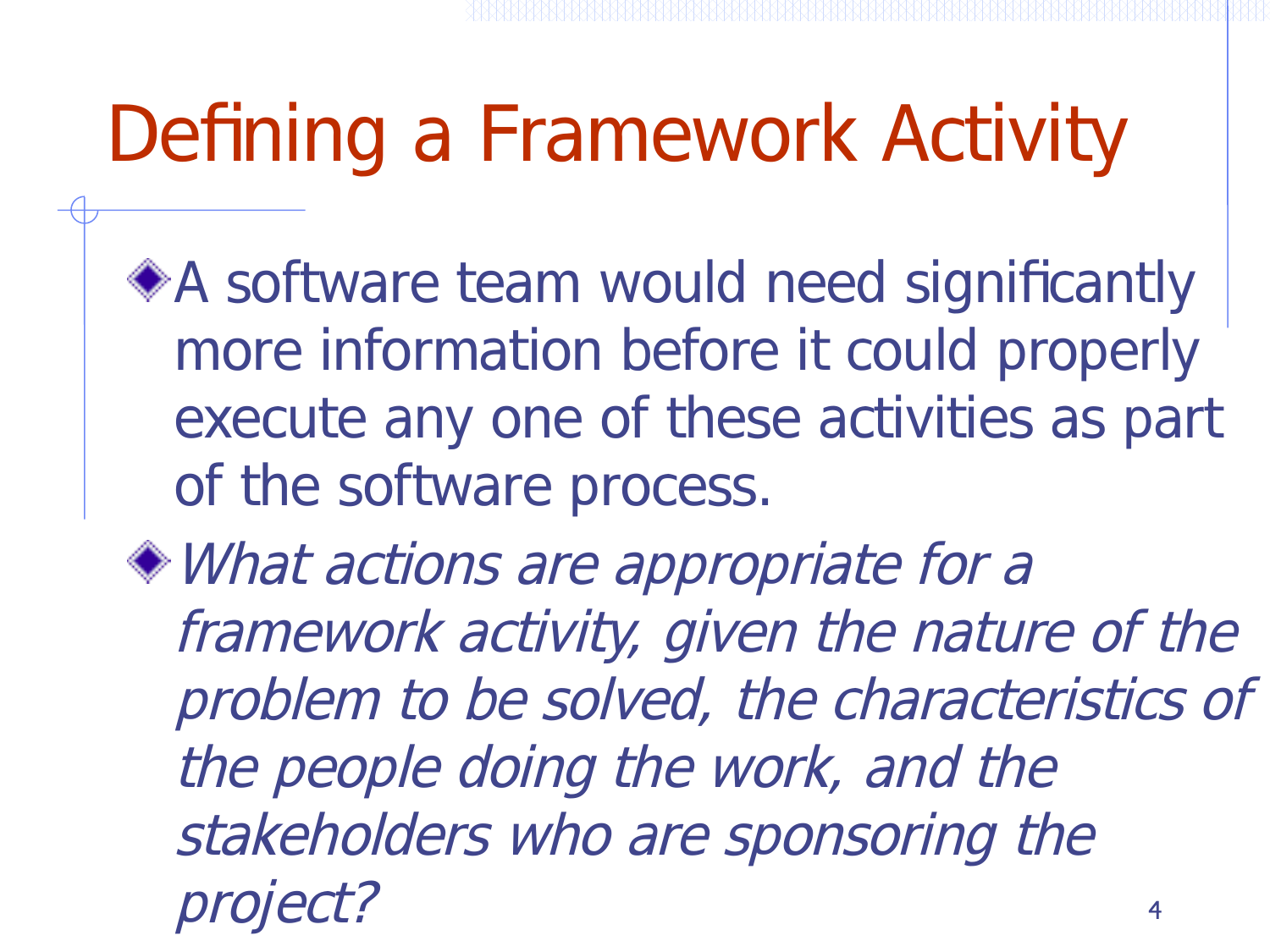

# Defining a Framework Activity
A software team would need significantly more information before it could properly execute any one of these activities as part of the software process.
What actions are appropriate for a framework activity, given the nature of the problem to be solved, the characteristics of the people doing the work, and the stakeholders who are sponsoring the project?
4